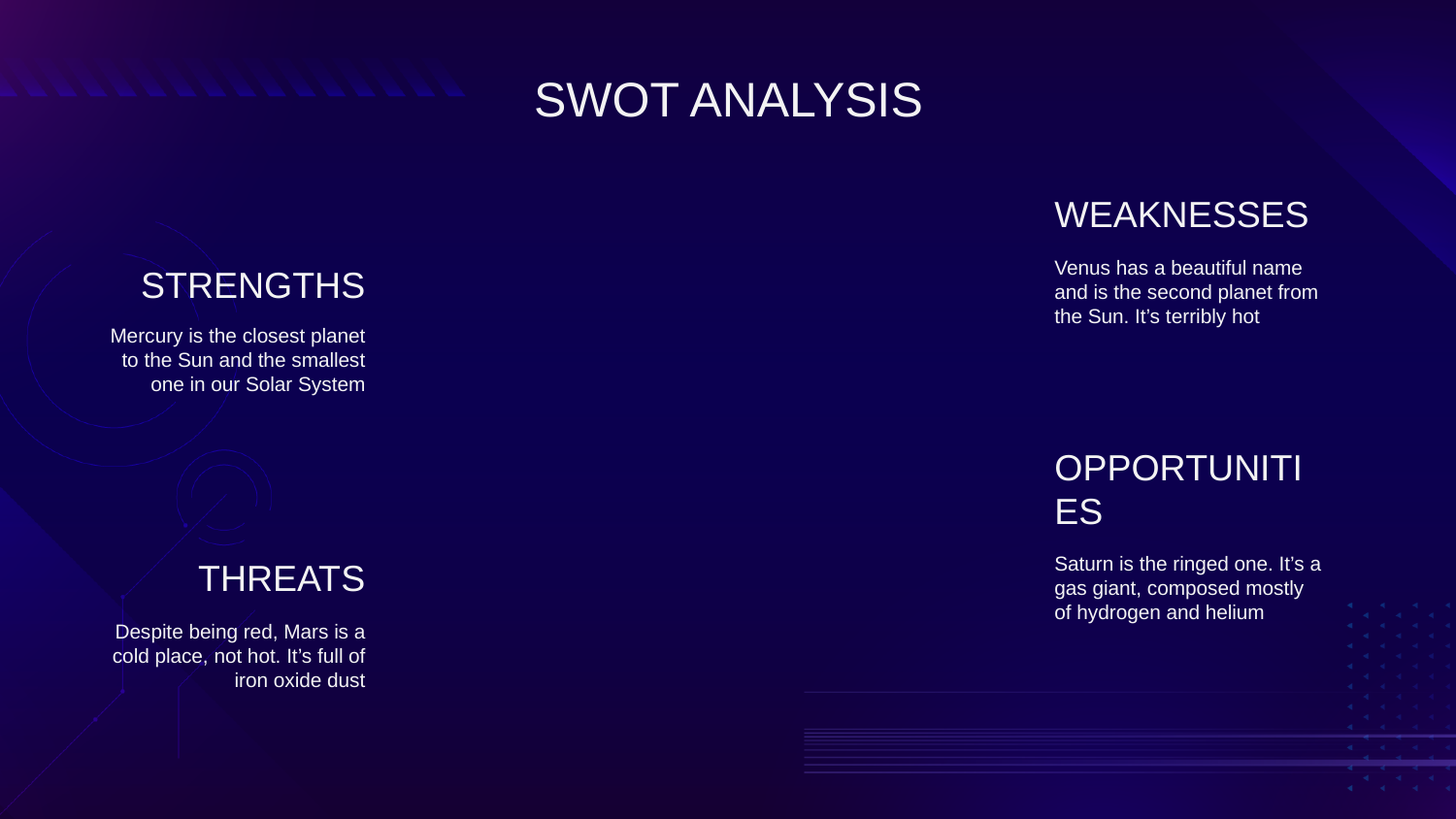

# SWOT ANALYSIS
WEAKNESSES
STRENGTHS
Venus has a beautiful name and is the second planet from the Sun. It’s terribly hot
Mercury is the closest planet to the Sun and the smallest one in our Solar System
OPPORTUNITIES
THREATS
Saturn is the ringed one. It’s a gas giant, composed mostly of hydrogen and helium
Despite being red, Mars is a cold place, not hot. It’s full of iron oxide dust